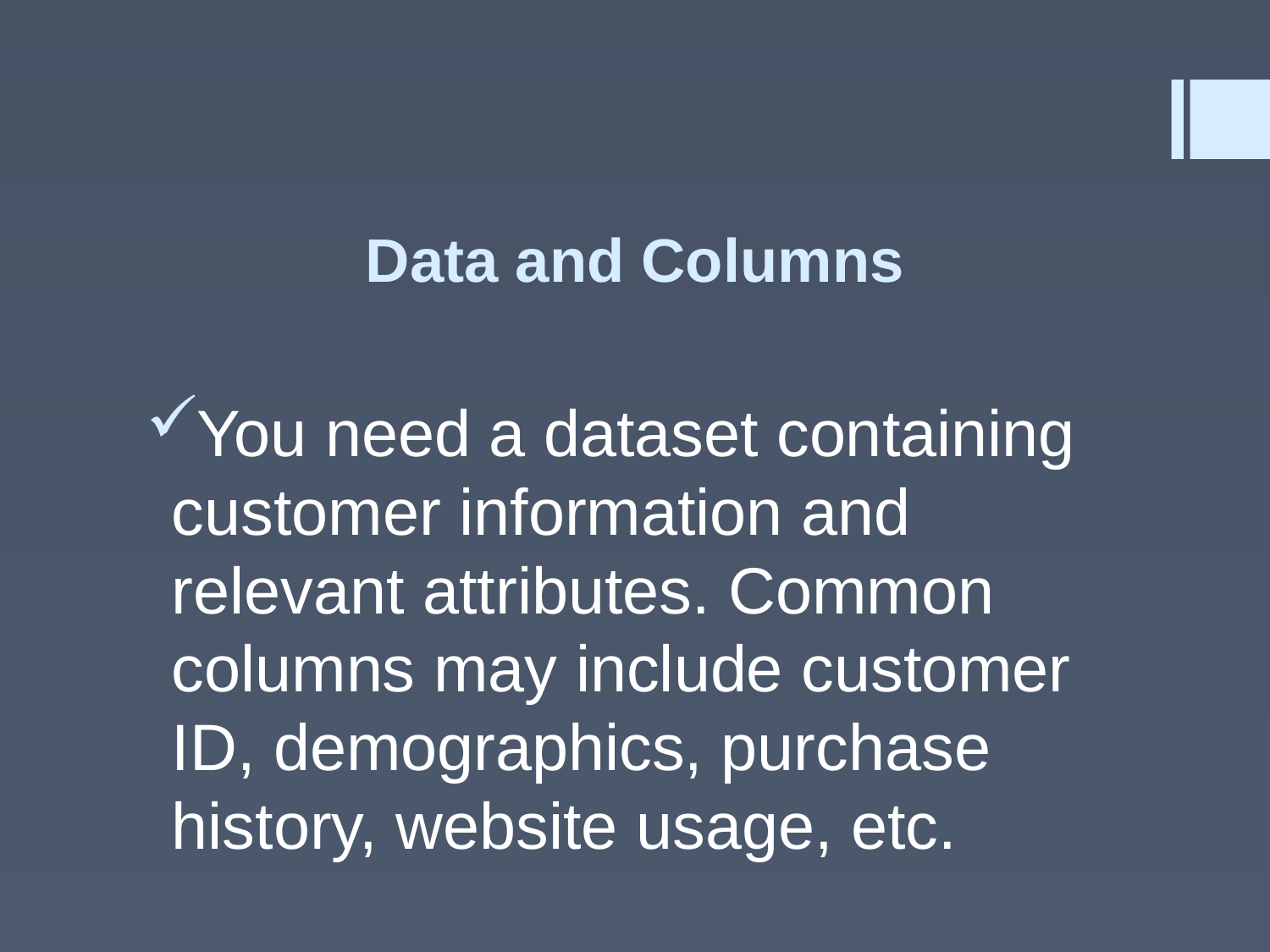

# Data and Columns
You need a dataset containing customer information and relevant attributes. Common columns may include customer ID, demographics, purchase history, website usage, etc.